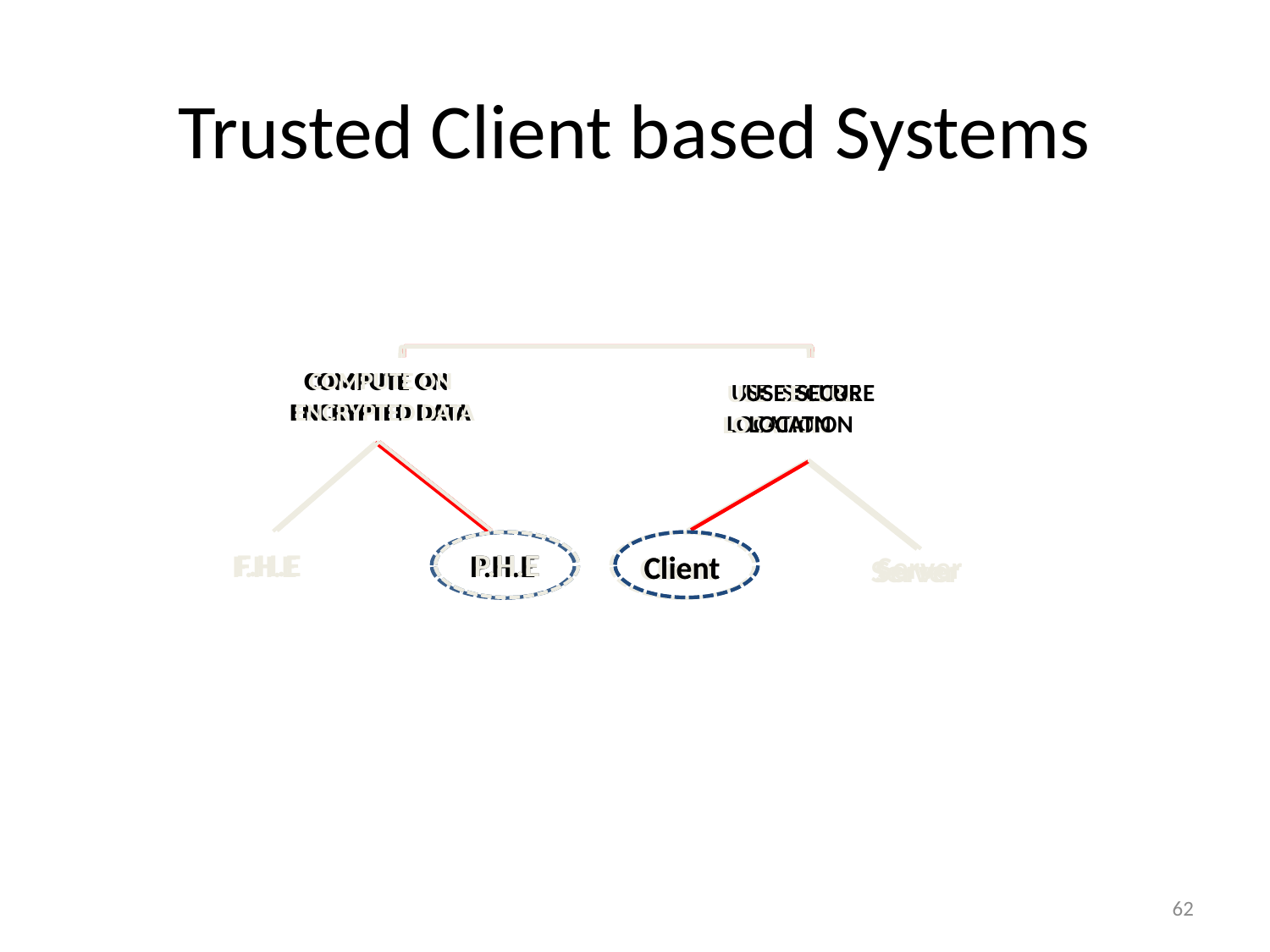

# Trusted Client based Systems

  COMPUTE ON
ENCRYPTED DATA
        USE  SECURE
           LOCATION

        F.H.E
          P.H.E
          Client
          Server

  COMPUTE ON
ENCRYPTED DATA
      USE  SECURE
       LOCATION

        F.H.E
          P.H.E
          Client
          Server

  COMPUTE ON
ENCRYPTED DATA
      USE  SECURE
       LOCATION

        F.H.E
          P.H.E
          Client
          Server

62